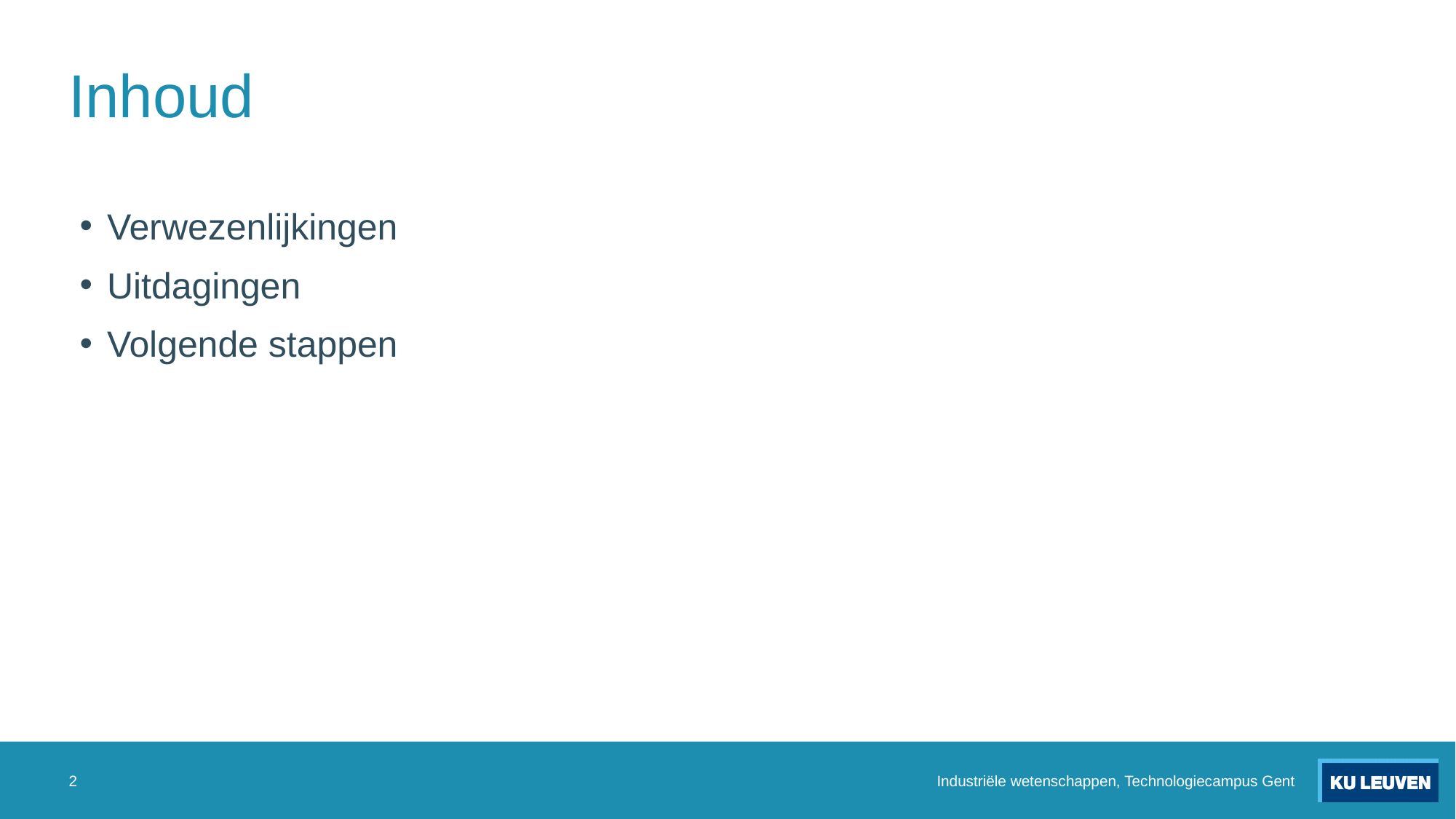

# Inhoud
Verwezenlijkingen
Uitdagingen
Volgende stappen
2
Industriële wetenschappen, Technologiecampus Gent